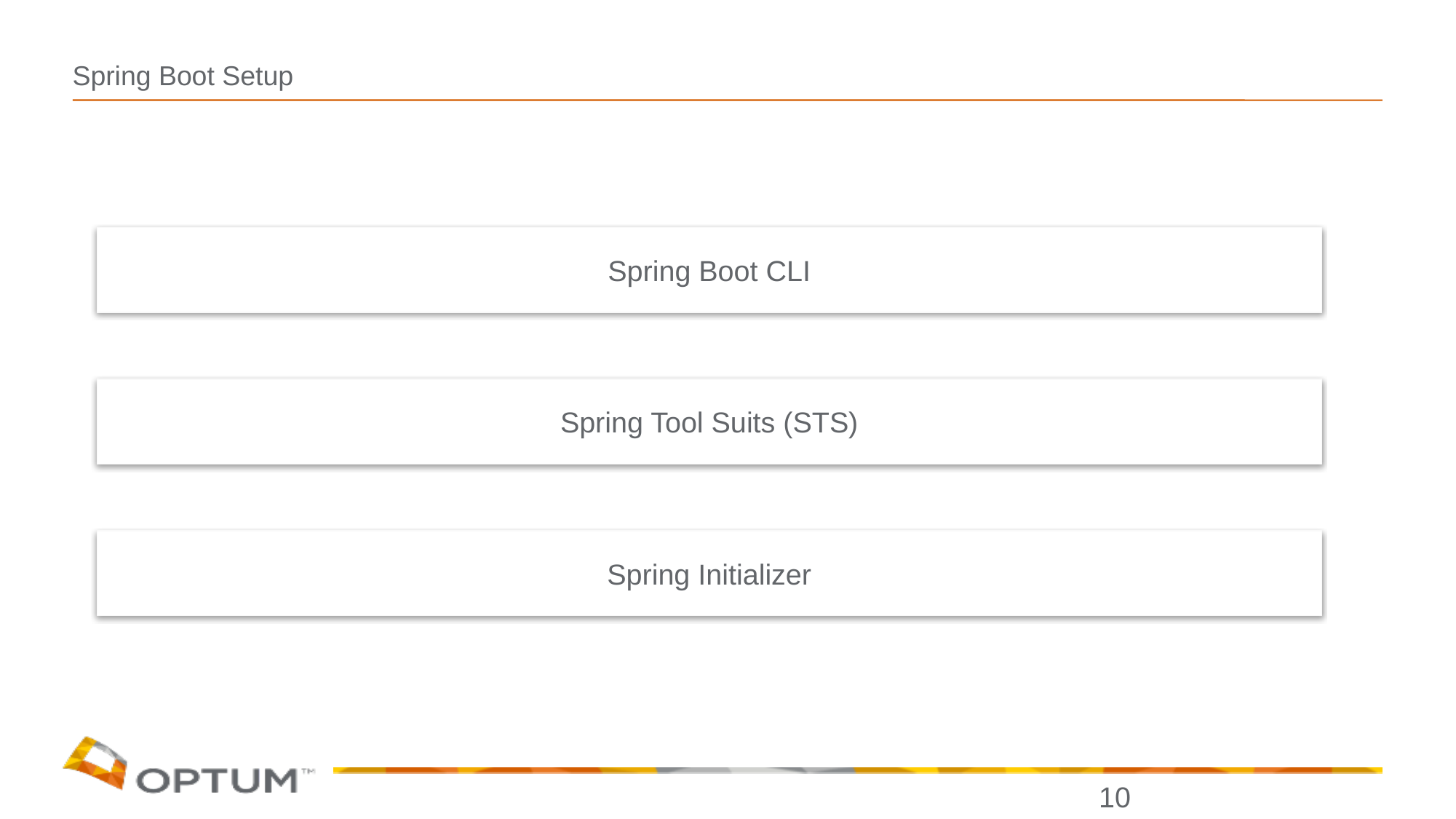

# Spring Boot Setup
Spring Boot CLI
Spring Tool Suits (STS)
Spring Initializer
10